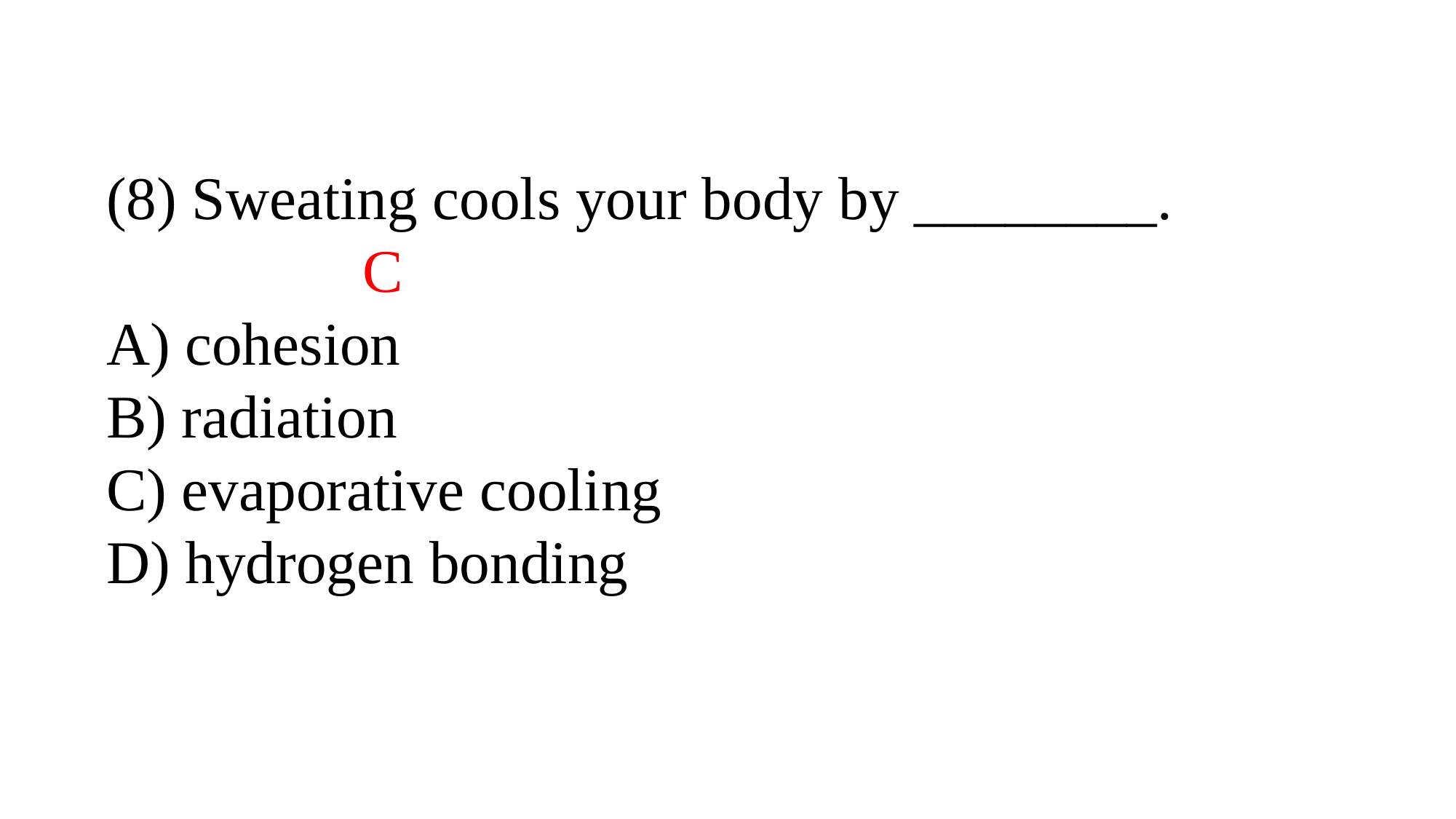

Sweating cools your body by ________.
                 C
A) cohesion
B) radiation
C) evaporative cooling
D) hydrogen bonding